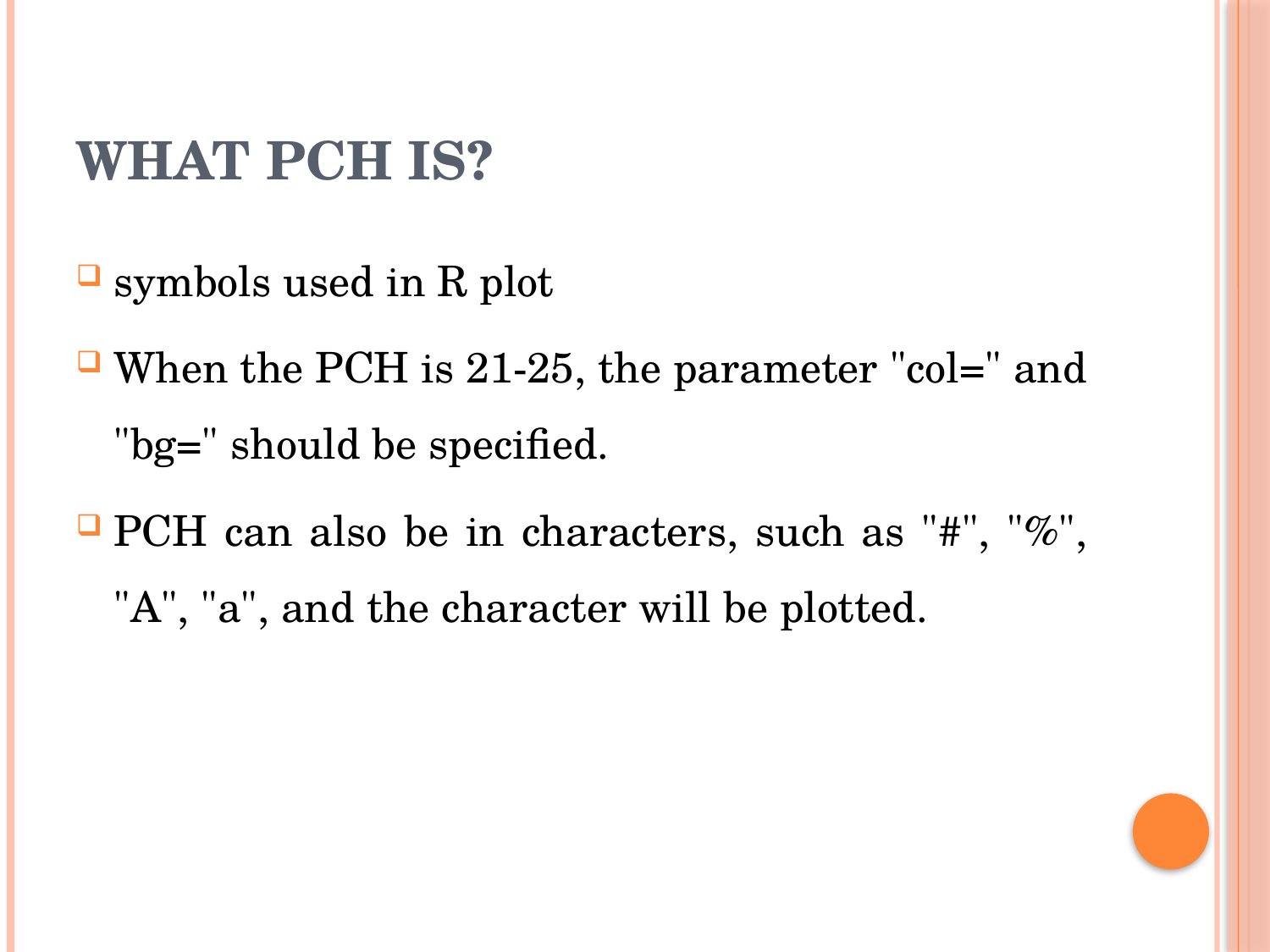

# WHAT PCH IS?
symbols used in R plot
When the PCH is 21-25, the parameter "col=" and "bg=" should be specified.
PCH can also be in characters, such as "#", "%", "A", "a", and the character will be plotted.